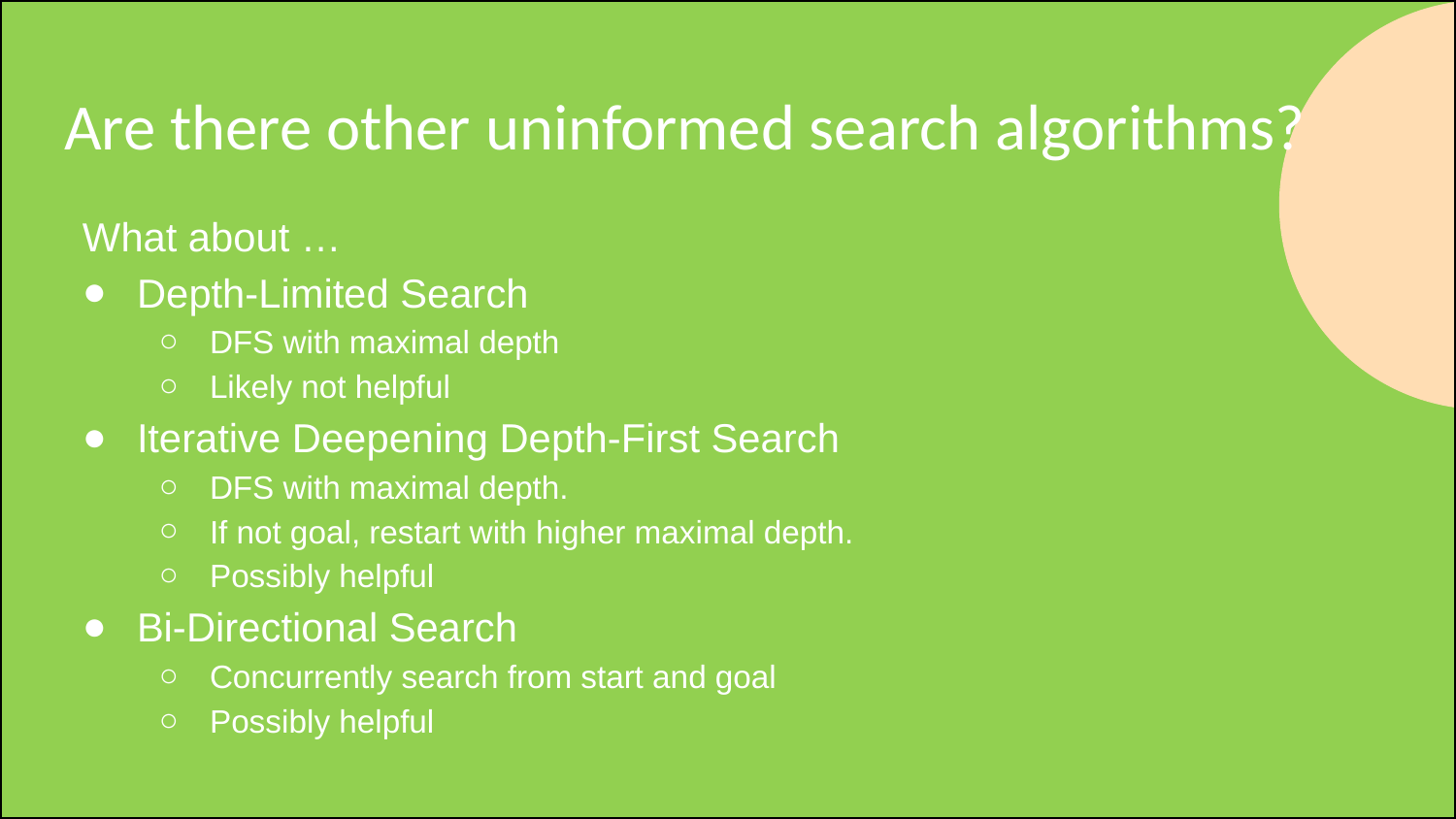

# Are there other uninformed search algorithms?
What about …
Depth-Limited Search
DFS with maximal depth
Likely not helpful
Iterative Deepening Depth-First Search
DFS with maximal depth.
If not goal, restart with higher maximal depth.
Possibly helpful
Bi-Directional Search
Concurrently search from start and goal
Possibly helpful